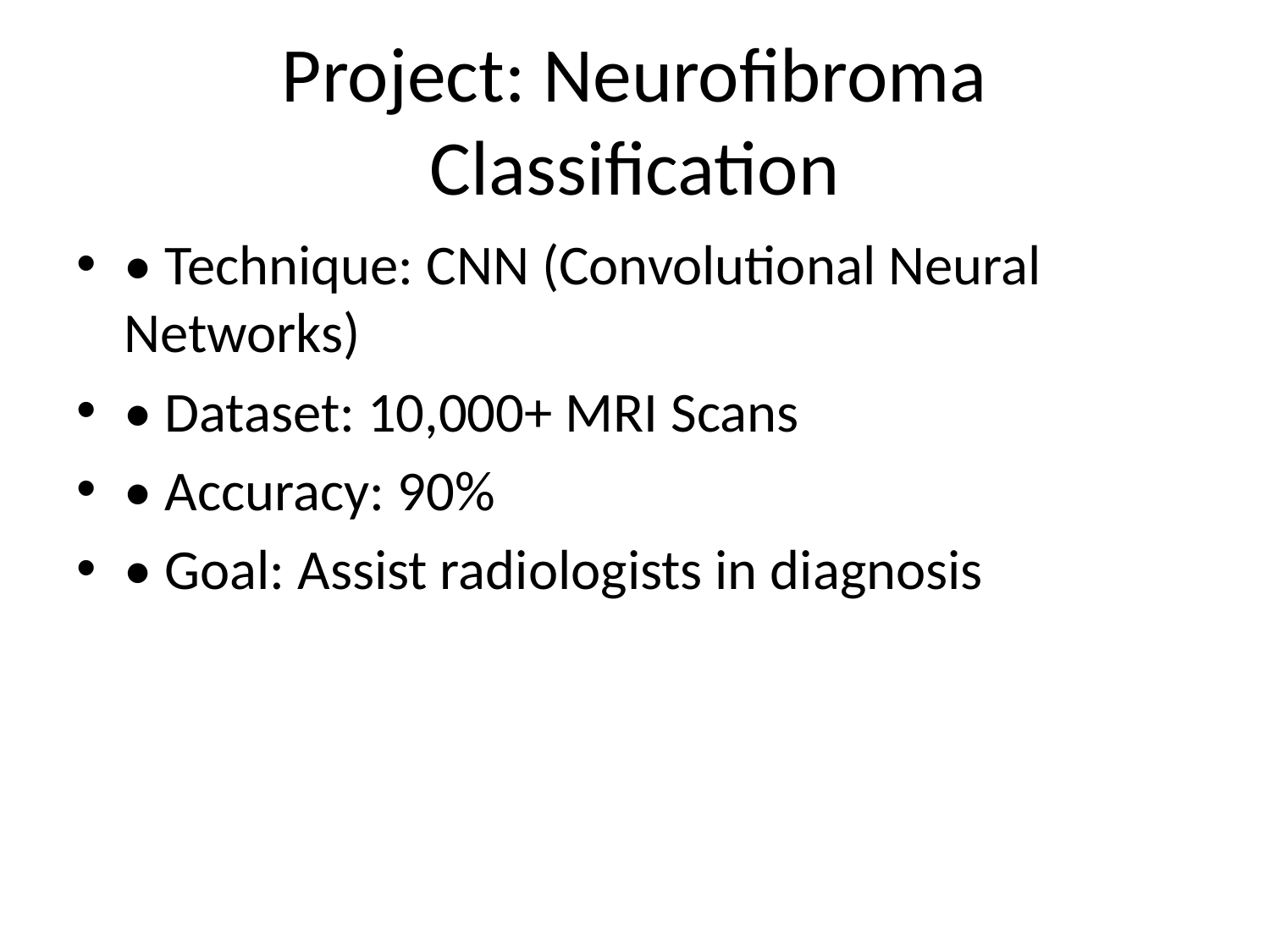

# Project: Neurofibroma Classification
• Technique: CNN (Convolutional Neural Networks)
• Dataset: 10,000+ MRI Scans
• Accuracy: 90%
• Goal: Assist radiologists in diagnosis